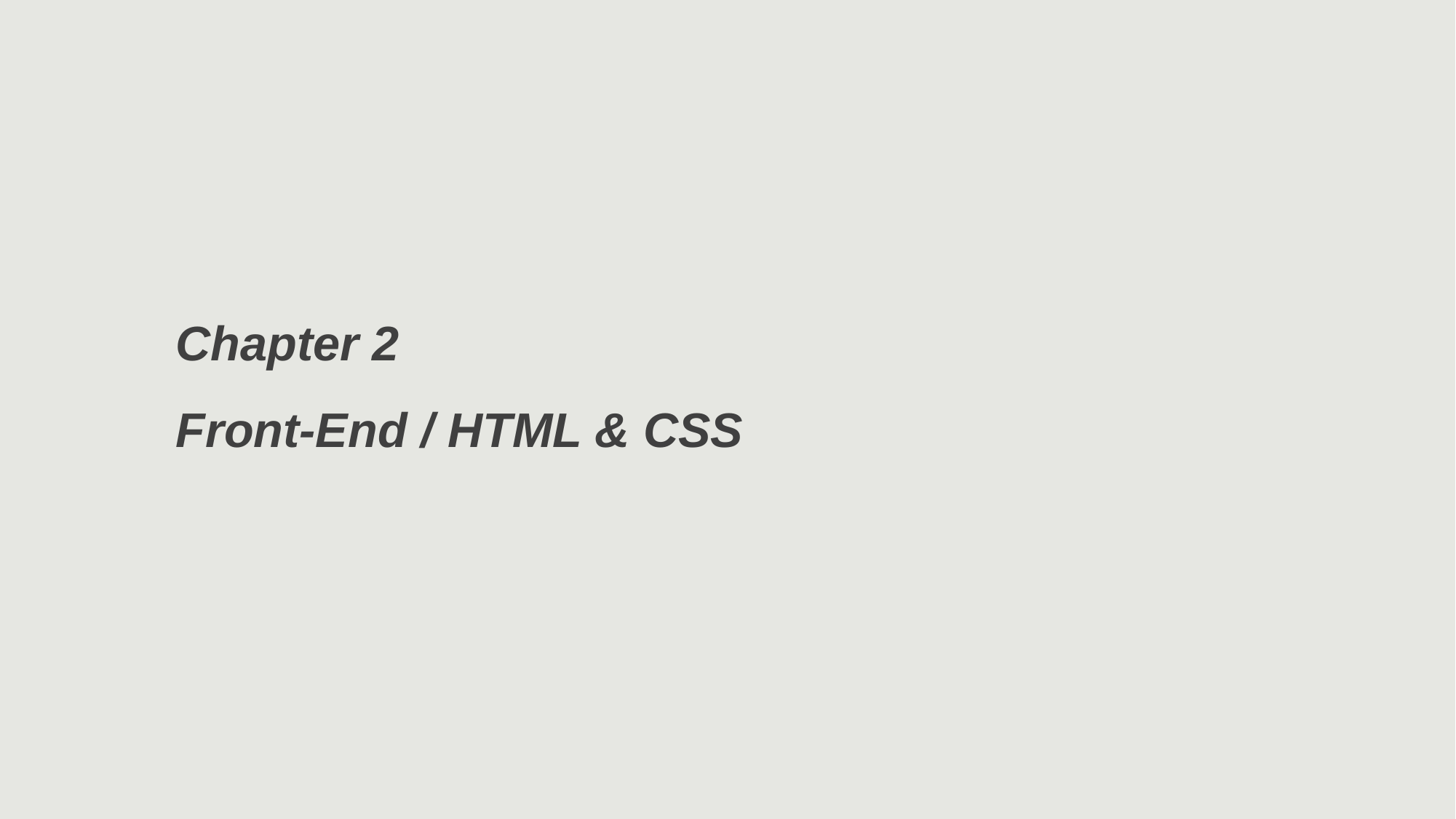

Chapter 2
Front-End / HTML & CSS